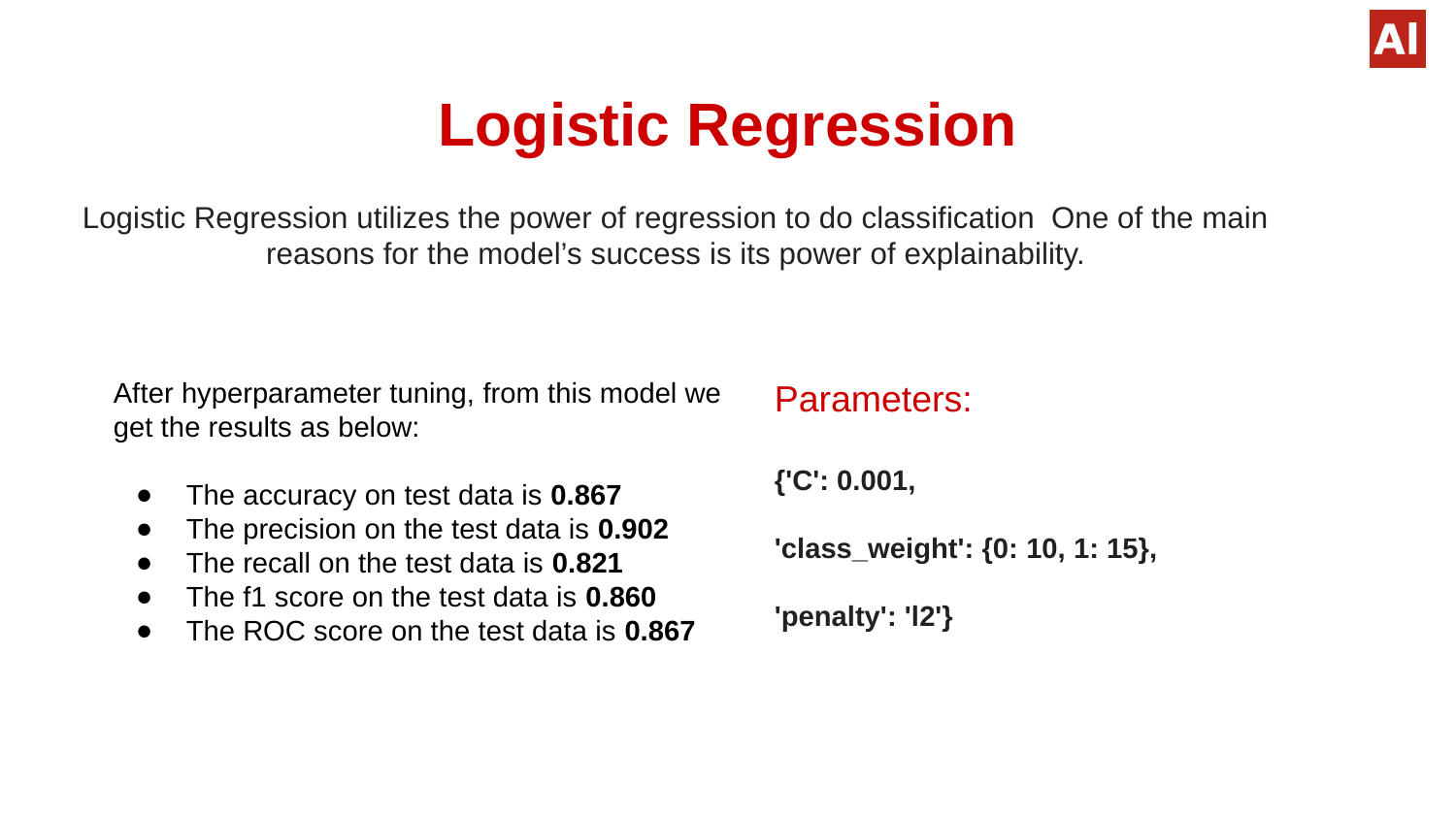

# Logistic Regression
Logistic Regression utilizes the power of regression to do classification  One of the main reasons for the model’s success is its power of explainability.
After hyperparameter tuning, from this model we get the results as below:

The accuracy on test data is 0.867
The precision on the test data is 0.902
The recall on the test data is 0.821
The f1 score on the test data is 0.860
The ROC score on the test data is 0.867
Parameters:

{'C': 0.001,

'class_weight': {0: 10, 1: 15},

'penalty': 'l2'}